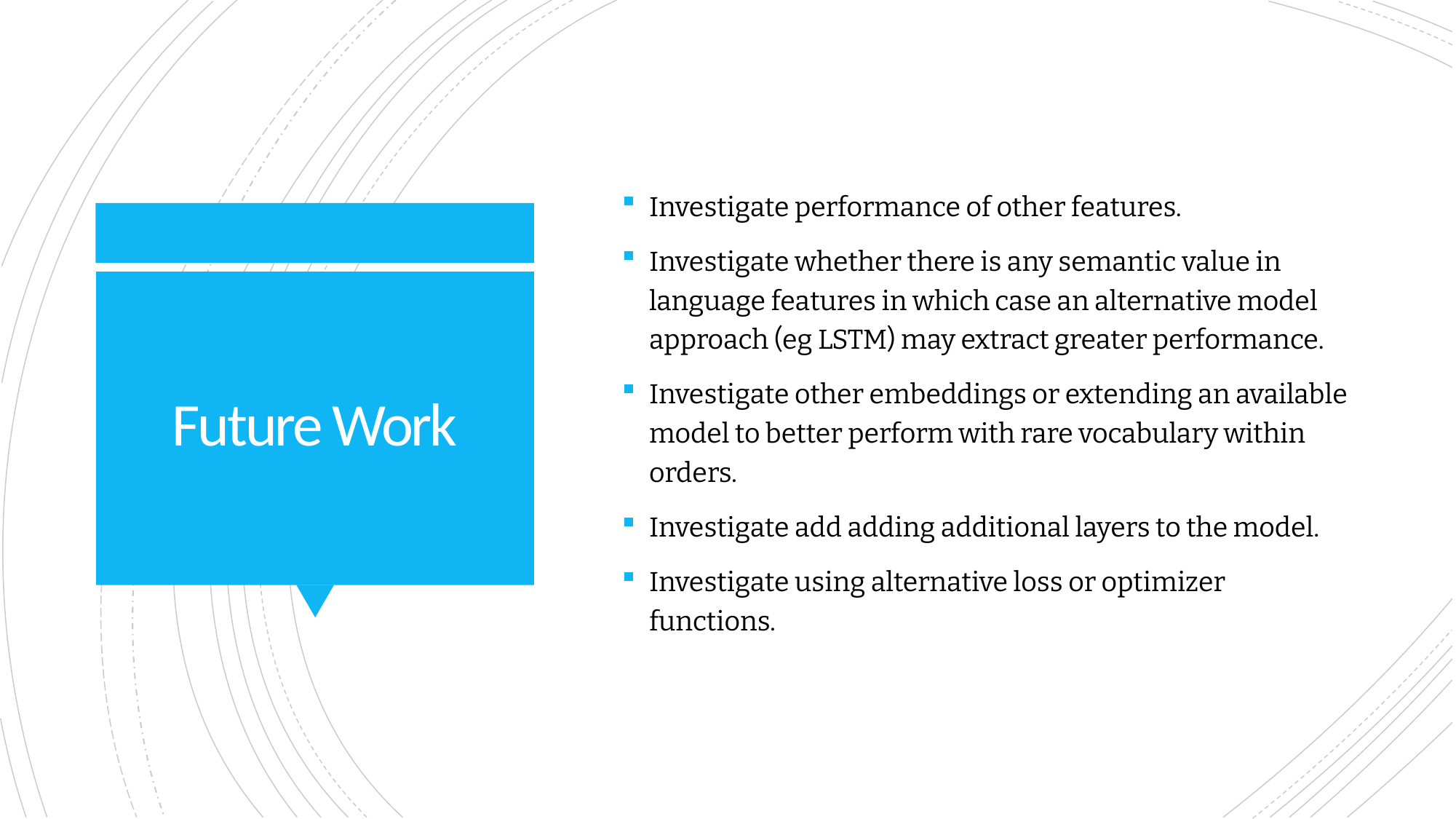

Investigate performance of other features.
Investigate whether there is any semantic value in language features in which case an alternative model approach (eg LSTM) may extract greater performance.
Investigate other embeddings or extending an available model to better perform with rare vocabulary within orders.
Investigate add adding additional layers to the model.
Investigate using alternative loss or optimizer functions.
# Future Work